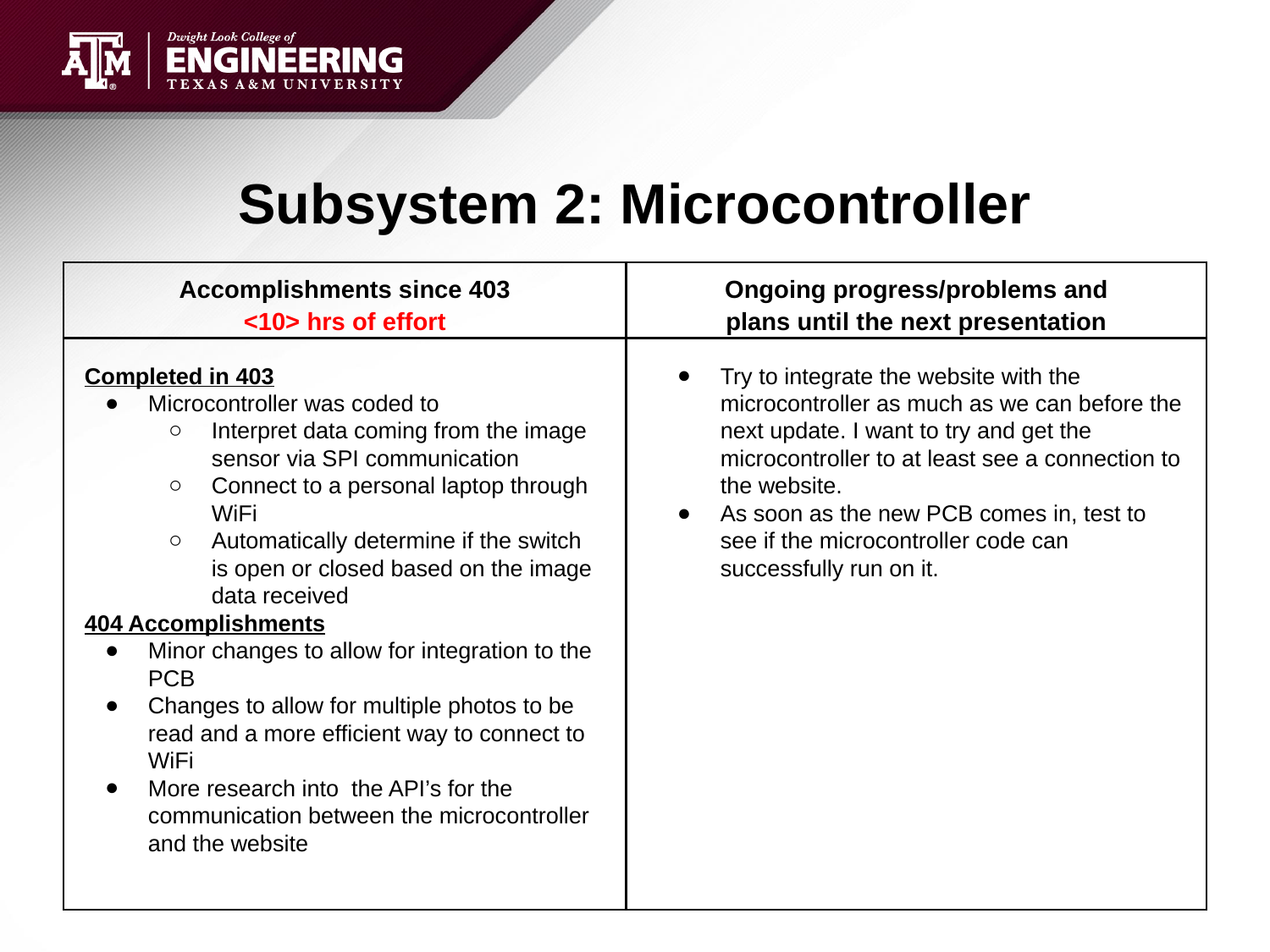

# Subsystem 2: Microcontroller
| Accomplishments since 403 <10> hrs of effort | Ongoing progress/problems and plans until the next presentation |
| --- | --- |
|  |  |
Completed in 403
Microcontroller was coded to
Interpret data coming from the image sensor via SPI communication
Connect to a personal laptop through WiFi
Automatically determine if the switch is open or closed based on the image data received
404 Accomplishments
Minor changes to allow for integration to the PCB
Changes to allow for multiple photos to be read and a more efficient way to connect to WiFi
More research into  the API’s for the communication between the microcontroller and the website

Try to integrate the website with the microcontroller as much as we can before the next update. I want to try and get the microcontroller to at least see a connection to the website.
As soon as the new PCB comes in, test to see if the microcontroller code can successfully run on it.